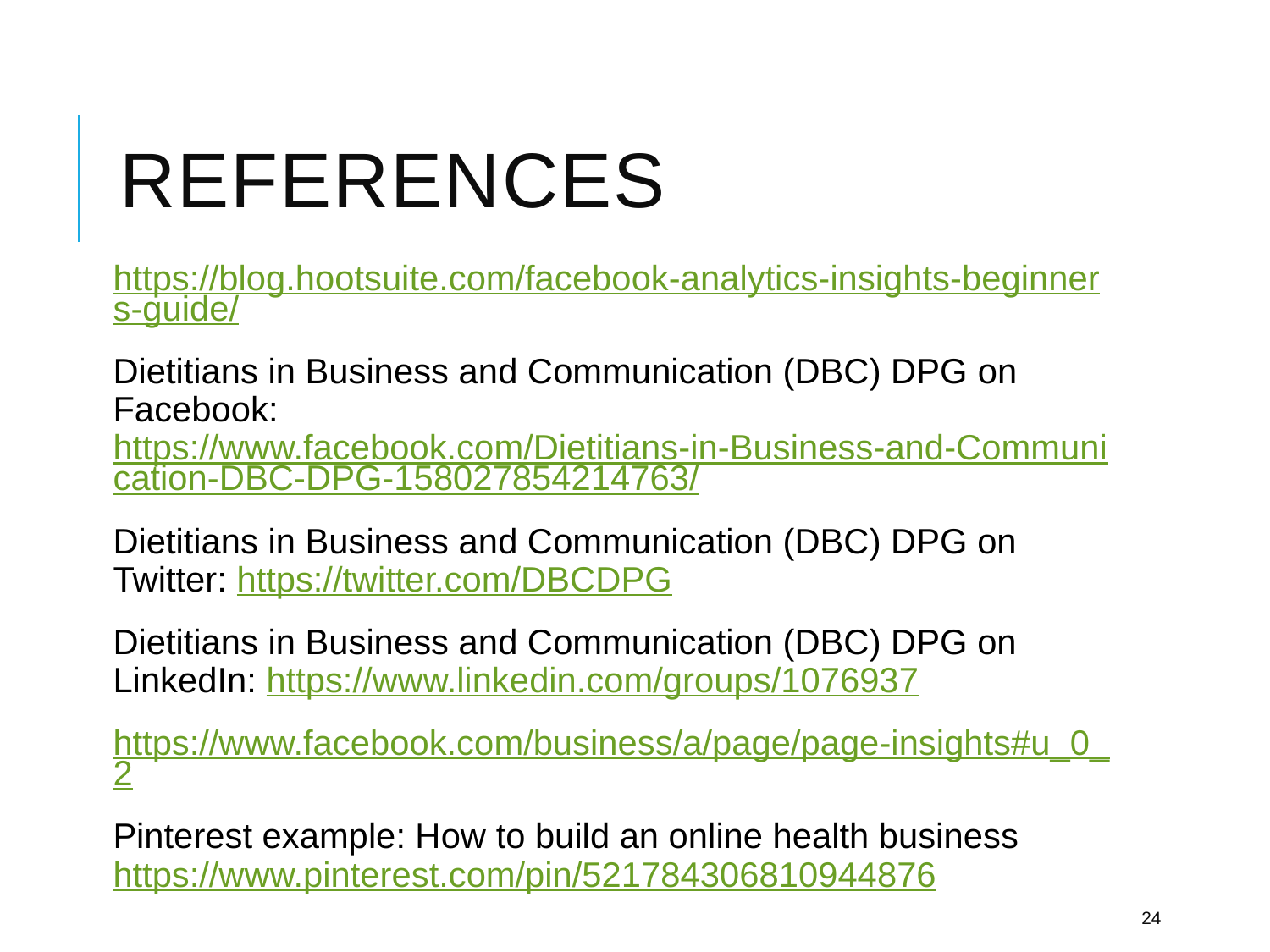

# References
https://blog.hootsuite.com/facebook-analytics-insights-beginners-guide/
Dietitians in Business and Communication (DBC) DPG on Facebook: https://www.facebook.com/Dietitians-in-Business-and-Communication-DBC-DPG-158027854214763/
Dietitians in Business and Communication (DBC) DPG on Twitter: https://twitter.com/DBCDPG
Dietitians in Business and Communication (DBC) DPG on LinkedIn: https://www.linkedin.com/groups/1076937
https://www.facebook.com/business/a/page/page-insights#u_0_2
Pinterest example: How to build an online health business https://www.pinterest.com/pin/521784306810944876
24